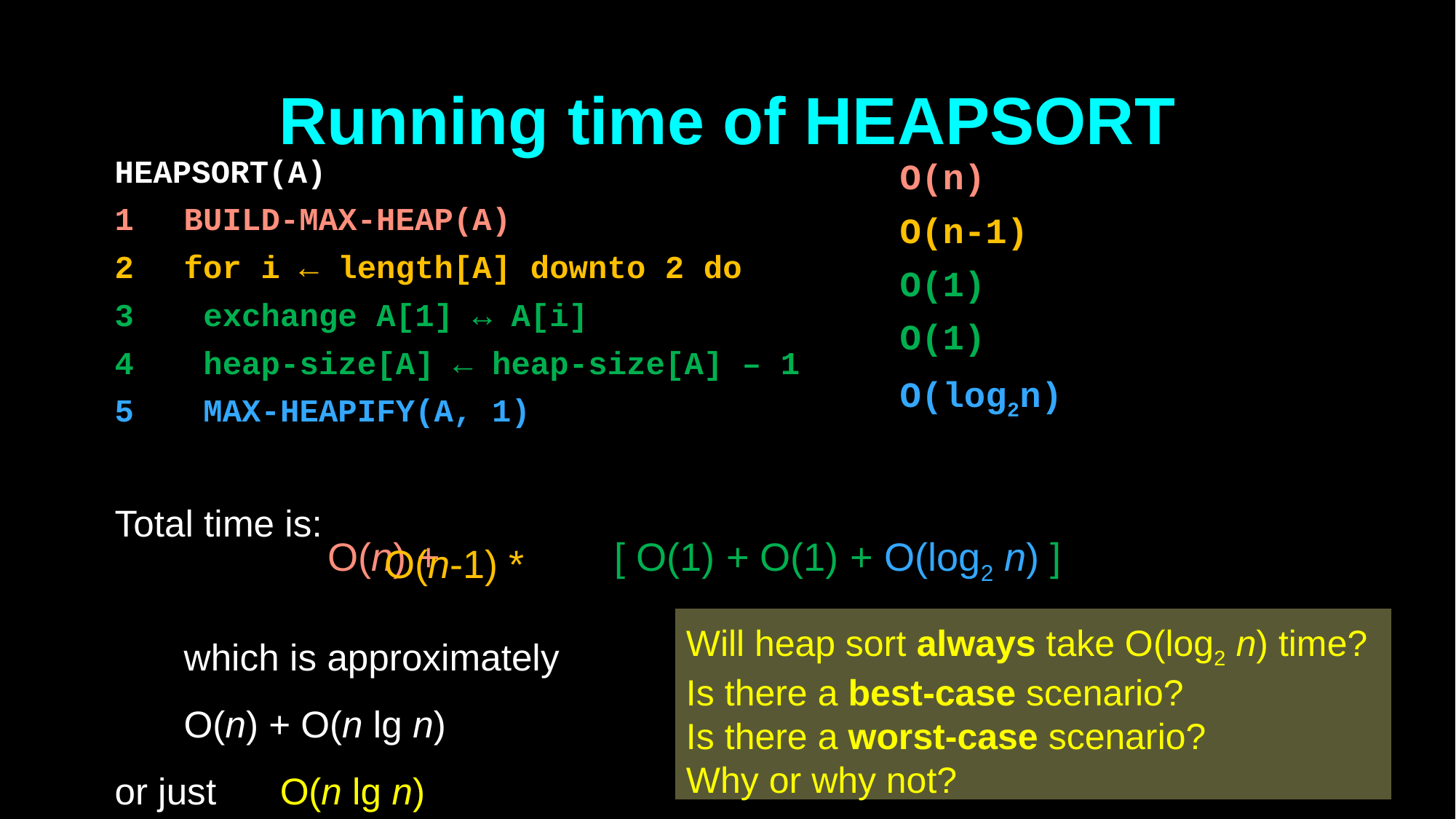

# Running time of HEAPSORT
HEAPSORT(A)
BUILD-MAX-HEAP(A)
for i ← length[A] downto 2 do
 exchange A[1] ↔ A[i]
 heap-size[A] ← heap-size[A] – 1
 MAX-HEAPIFY(A, 1)

Total time is:

		which is approximately
		O(n) + O(n lg n)
or just 	O(n lg n)
					O(n)
	O(n-1)
	O(1)
	O(1)
	O(log2n)

O(n-1) *
O(n) +
 [ O(1) + O(1) + O(log2 n) ]

Will heap sort always take O(log2 n) time?
Is there a best-case scenario?
Is there a worst-case scenario?
Why or why not?
86